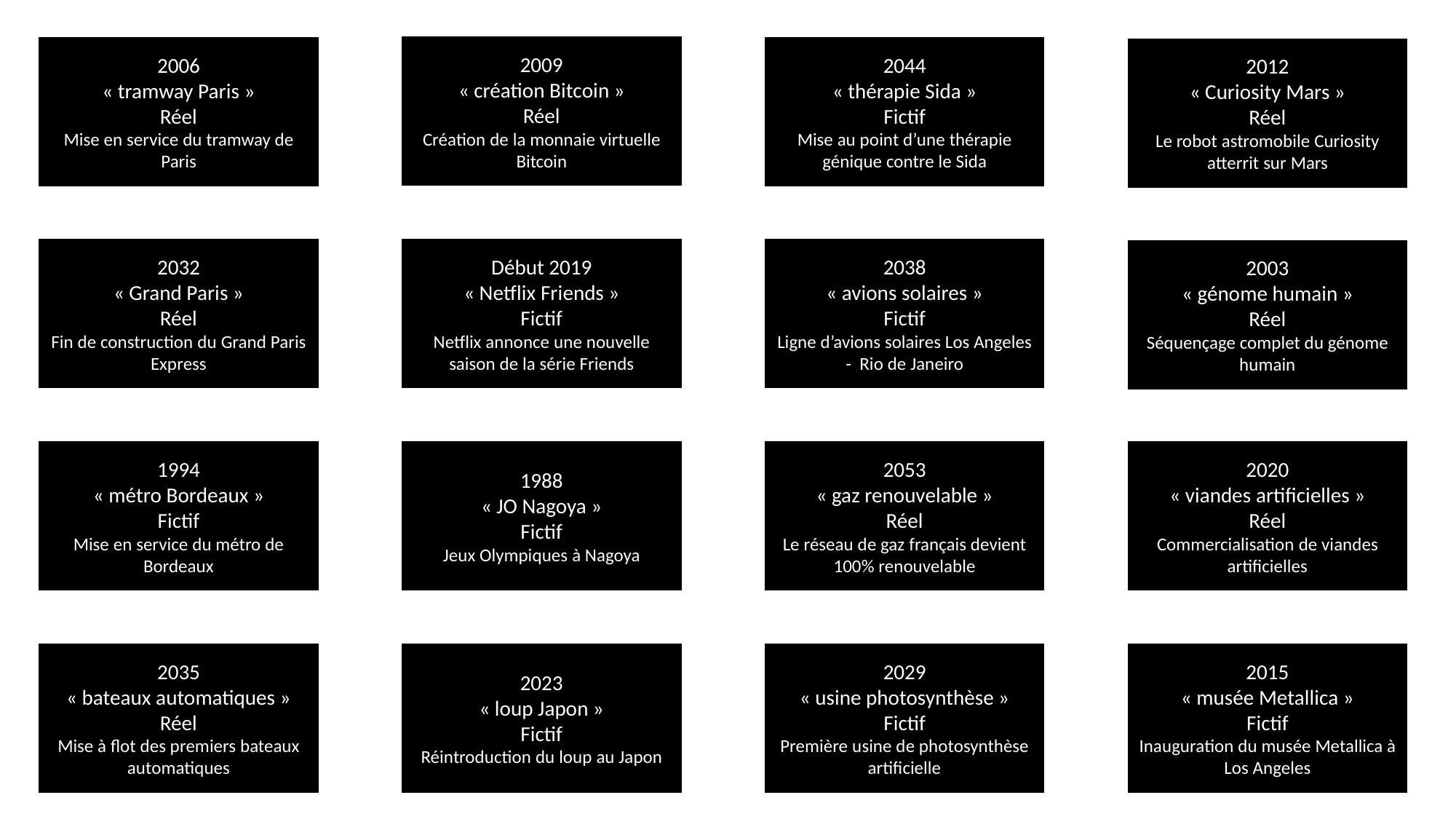

2009
« création Bitcoin »
Réel
Création de la monnaie virtuelle Bitcoin
2006
« tramway Paris »
Réel
Mise en service du tramway de Paris
2044
« thérapie Sida »
Fictif
Mise au point d’une thérapie génique contre le Sida
2012
« Curiosity Mars »
Réel
Le robot astromobile Curiosity atterrit sur Mars
2032
« Grand Paris »
Réel
Fin de construction du Grand Paris Express
Début 2019
« Netflix Friends »
Fictif
Netflix annonce une nouvelle saison de la série Friends
2038
« avions solaires »
Fictif
Ligne d’avions solaires Los Angeles -  Rio de Janeiro
2003
« génome humain »
Réel
Séquençage complet du génome humain
2053
« gaz renouvelable »
Réel
Le réseau de gaz français devient 100% renouvelable
2020
« viandes artificielles »
Réel
Commercialisation de viandes artificielles
1994
« métro Bordeaux »
Fictif
Mise en service du métro de Bordeaux
1988
« JO Nagoya »
Fictif
Jeux Olympiques à Nagoya
2035
« bateaux automatiques »
Réel
Mise à flot des premiers bateaux automatiques
2023
« loup Japon »
Fictif
Réintroduction du loup au Japon
2029
« usine photosynthèse »
Fictif
Première usine de photosynthèse artificielle
2015
« musée Metallica »
Fictif
Inauguration du musée Metallica à Los Angeles